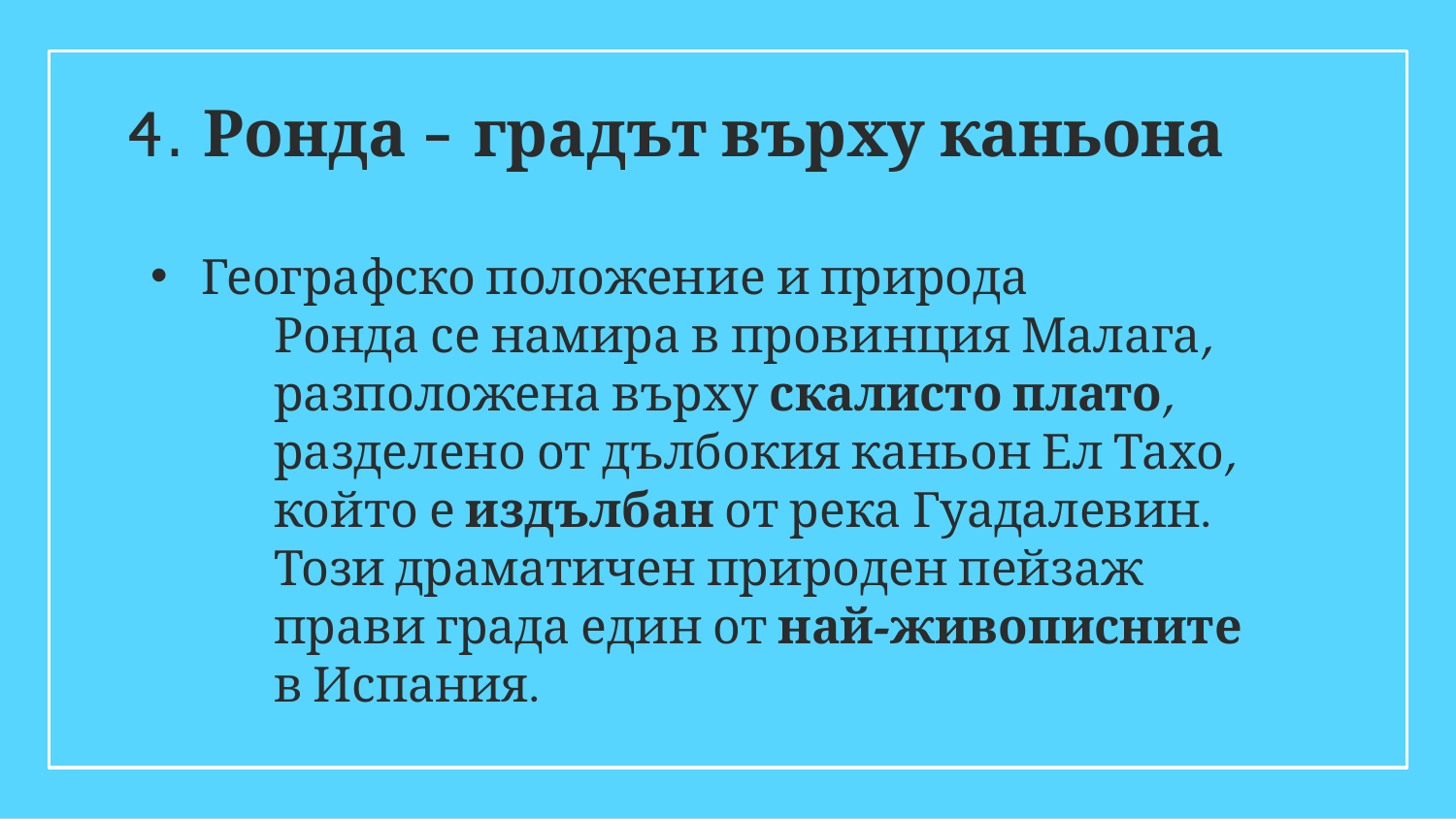

# 4. Ронда – градът върху каньона
Географско положение и природа
Ронда се намира в провинция Малага, разположена върху скалисто плато, разделено от дълбокия каньон Ел Тахо, който е издълбан от река Гуадалевин. Този драматичен природен пейзаж прави града един от най-живописните в Испания.